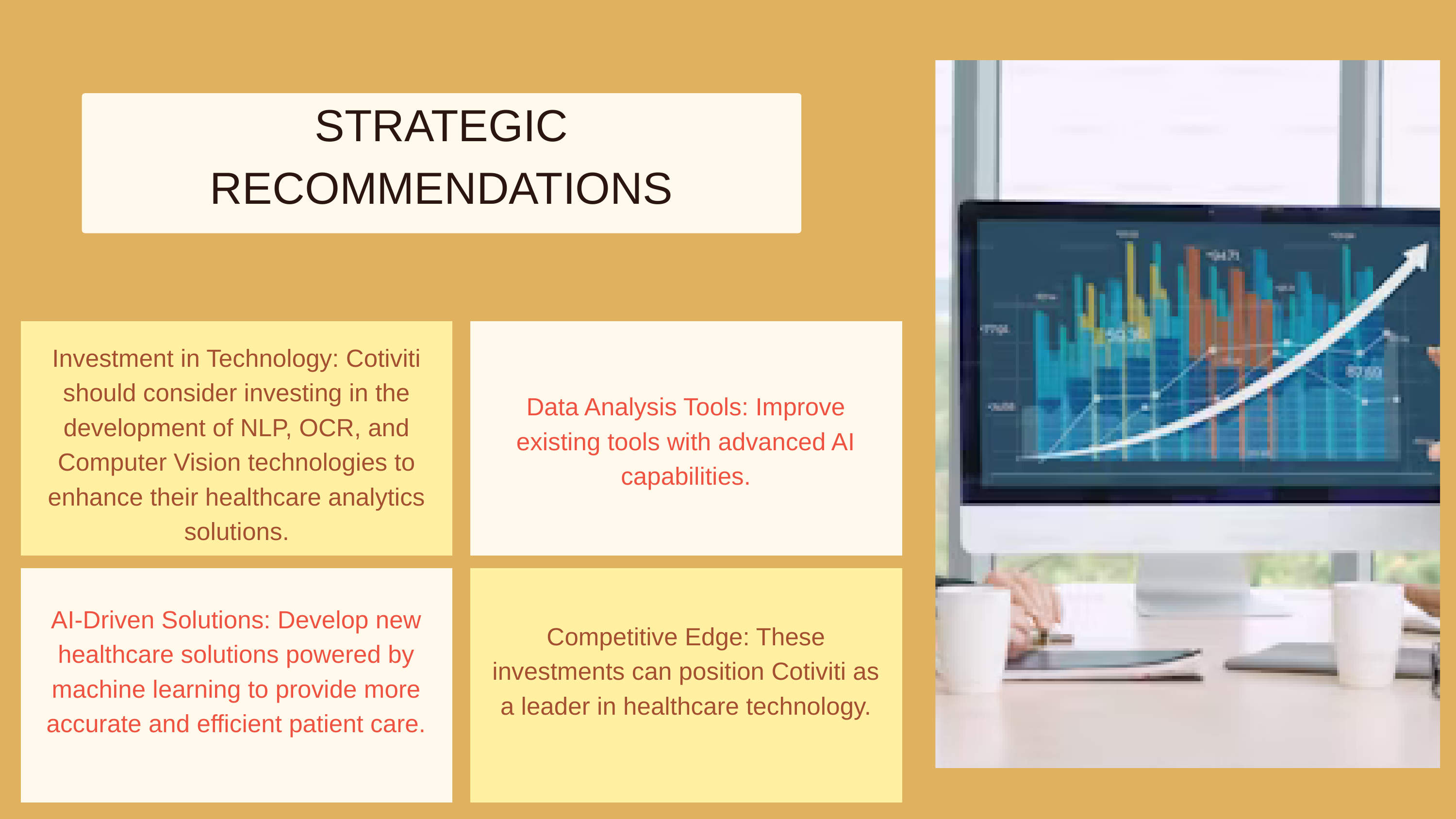

STRATEGIC RECOMMENDATIONS

Investment in Technology: Cotiviti should consider investing in the development of NLP, OCR, and Computer Vision technologies to enhance their healthcare analytics solutions.
Data Analysis Tools: Improve existing tools with advanced AI capabilities.

AI-Driven Solutions: Develop new healthcare solutions powered by machine learning to provide more accurate and efficient patient care.
Competitive Edge: These investments can position Cotiviti as a leader in healthcare technology.